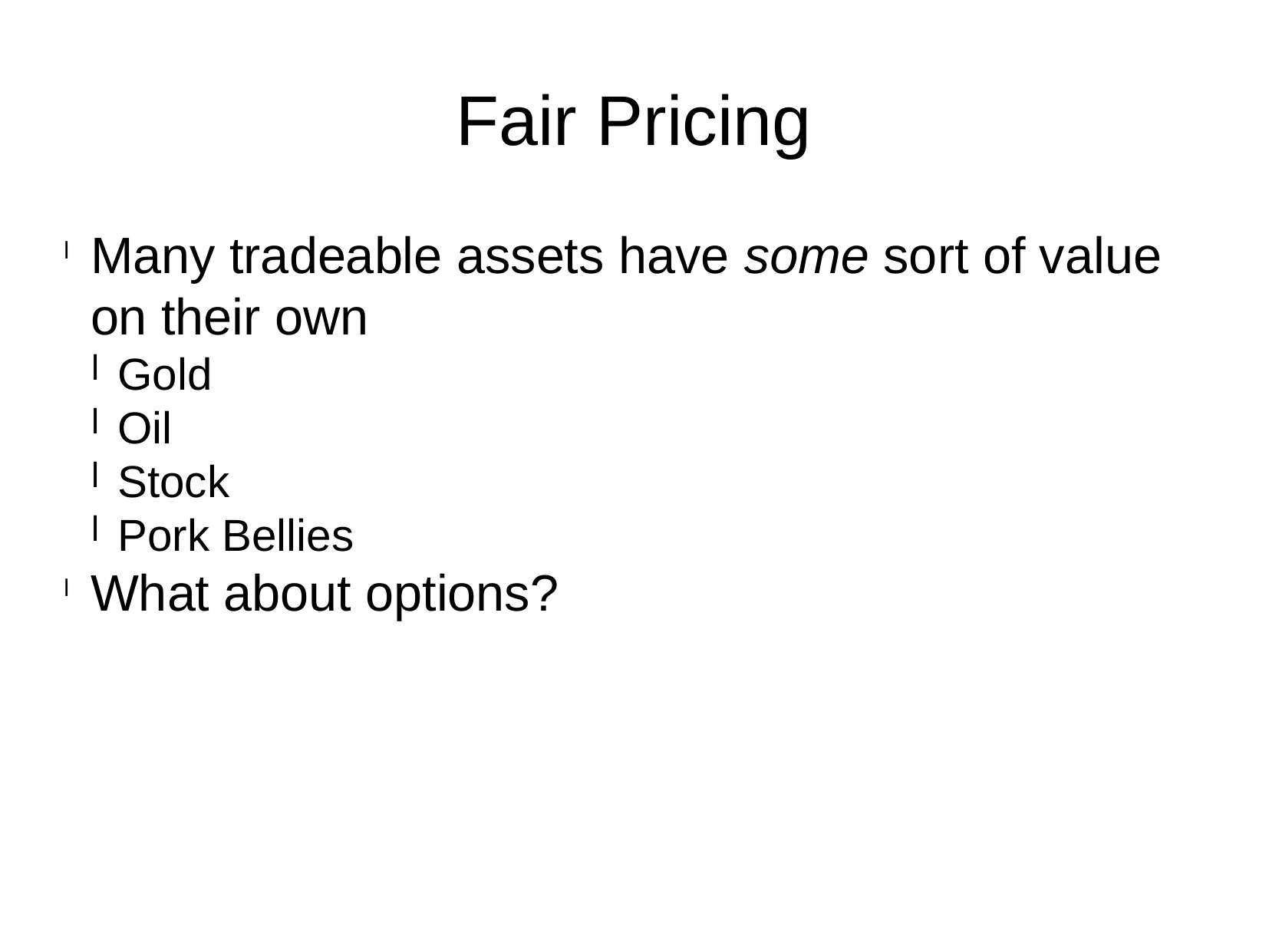

Fair Pricing
Many tradeable assets have some sort of value on their own
Gold
Oil
Stock
Pork Bellies
What about options?